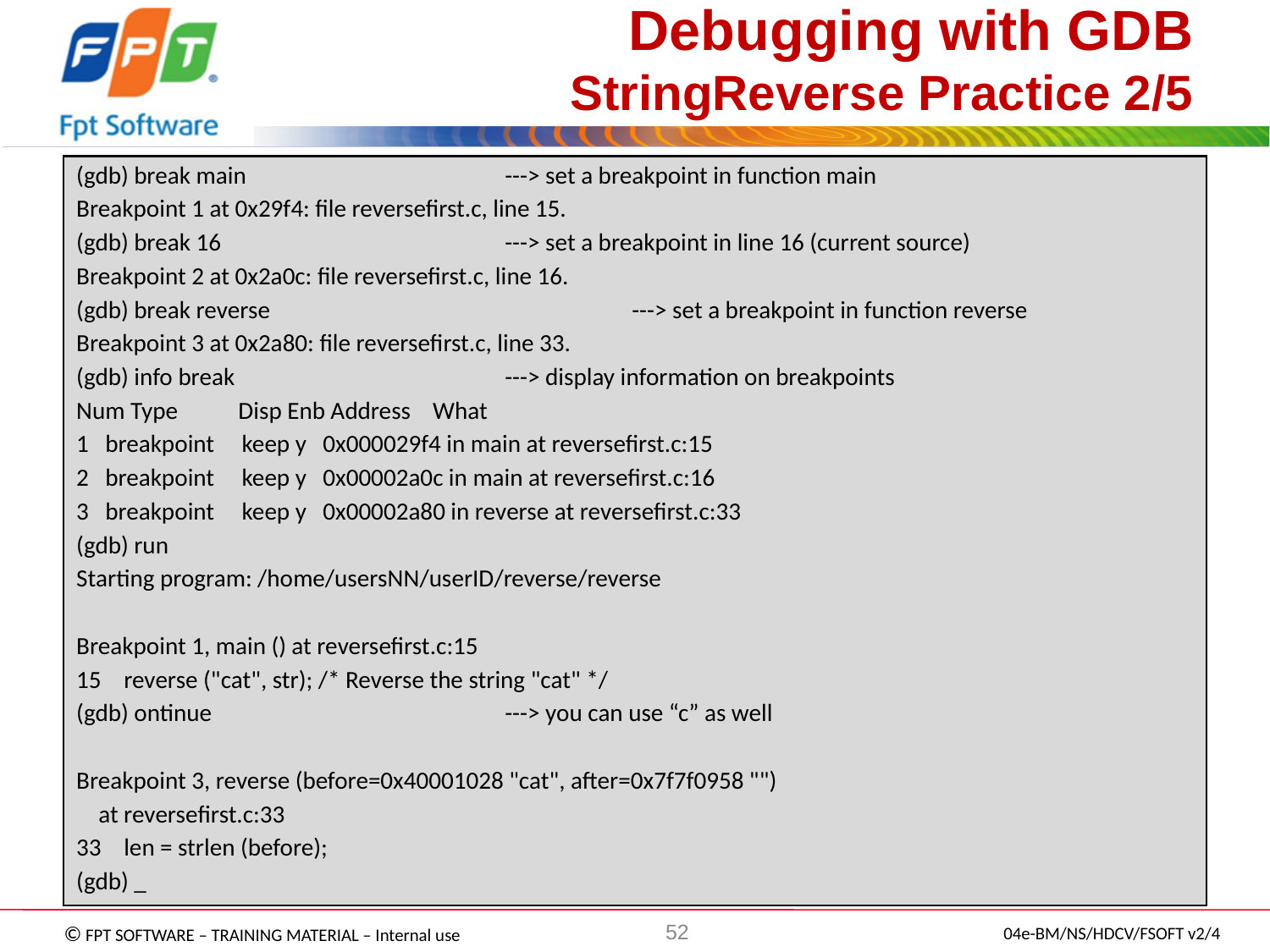

# Debugging with GDB StringReverse Practice 2/5
(gdb) break main			---> set a breakpoint in function main
Breakpoint 1 at 0x29f4: file reversefirst.c, line 15.
(gdb) break 16			---> set a breakpoint in line 16 (current source)
Breakpoint 2 at 0x2a0c: file reversefirst.c, line 16.
(gdb) break reverse			---> set a breakpoint in function reverse
Breakpoint 3 at 0x2a80: file reversefirst.c, line 33.
(gdb) info break			---> display information on breakpoints
Num Type           Disp Enb Address    What
1   breakpoint     keep y   0x000029f4 in main at reversefirst.c:15
2   breakpoint     keep y   0x00002a0c in main at reversefirst.c:16
3   breakpoint     keep y   0x00002a80 in reverse at reversefirst.c:33
(gdb) run
Starting program: /home/usersNN/userID/reverse/reverse

Breakpoint 1, main () at reversefirst.c:15
15	reverse ("cat", str); /* Reverse the string "cat" */
(gdb) ontinue			---> you can use “c” as well

Breakpoint 3, reverse (before=0x40001028 "cat", after=0x7f7f0958 "")
    at reversefirst.c:33
33	len = strlen (before);
(gdb) _
52